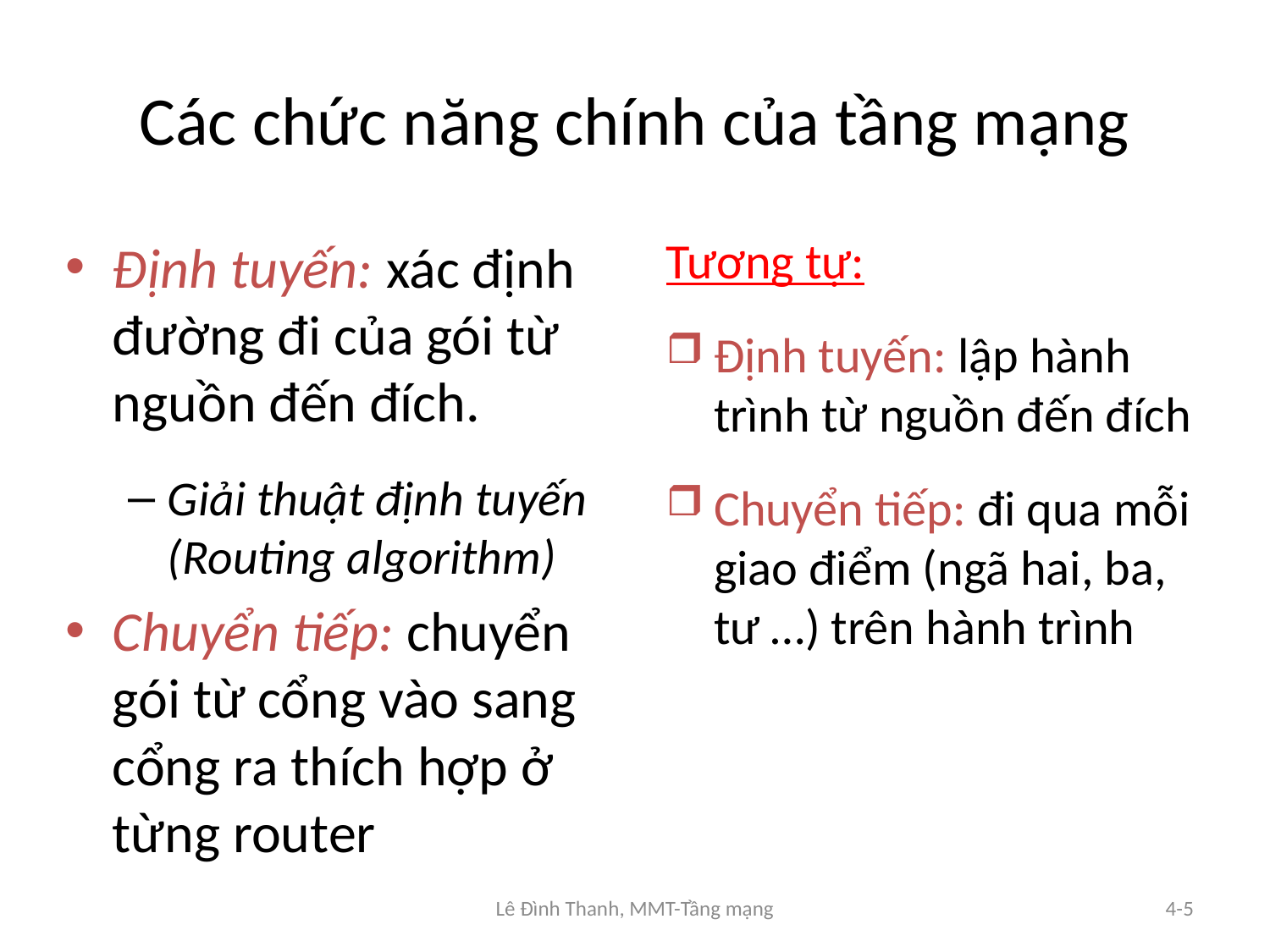

# Các chức năng chính của tầng mạng
Tương tự:
Định tuyến: lập hành trình từ nguồn đến đích
Chuyển tiếp: đi qua mỗi giao điểm (ngã hai, ba, tư …) trên hành trình

Định tuyến: xác định đường đi của gói từ nguồn đến đích.
Giải thuật định tuyến (Routing algorithm)
Chuyển tiếp: chuyển gói từ cổng vào sang cổng ra thích hợp ở từng router
Lê Đình Thanh, MMT-Tầng mạng
4-5